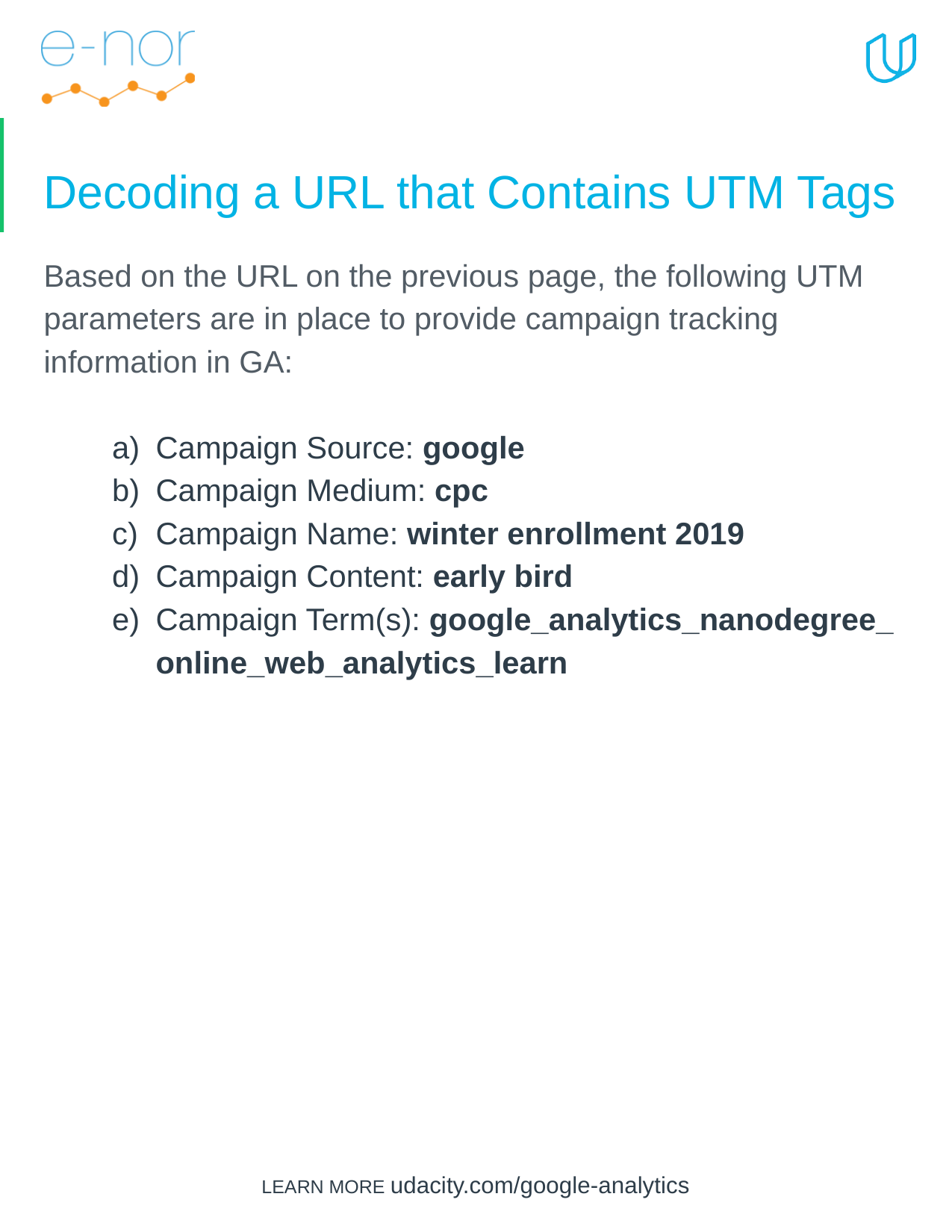

# Decoding a URL that Contains UTM Tags
Based on the URL on the previous page, the following UTM parameters are in place to provide campaign tracking information in GA:

Campaign Source: google
Campaign Medium: cpc
Campaign Name: winter enrollment 2019
Campaign Content: early bird
Campaign Term(s): google_analytics_nanodegree_ online_web_analytics_learn